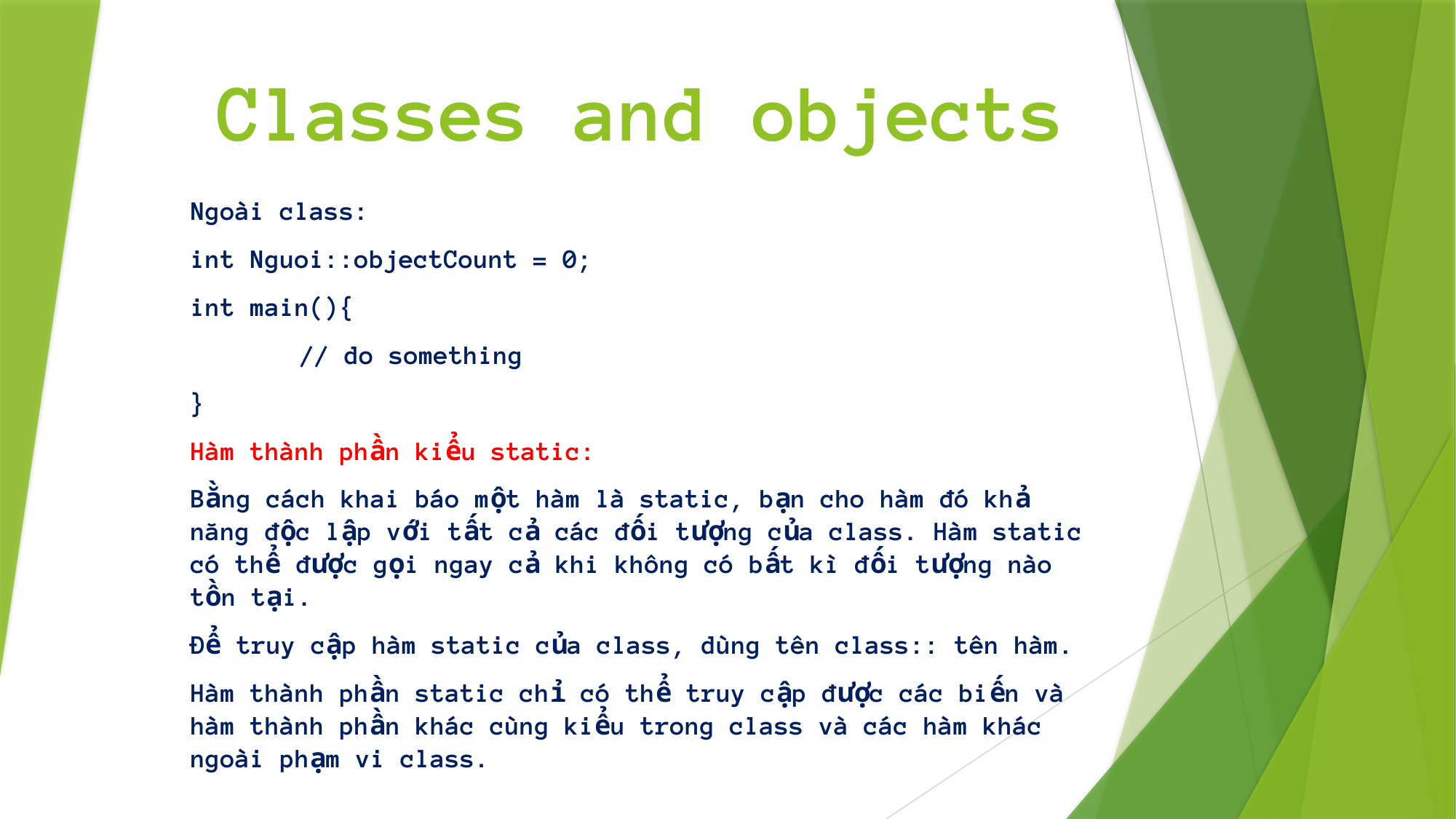

# Classes and objects
Ngoài class:
int Nguoi::objectCount = 0;
int main(){
	// do something
}
Hàm thành phần kiểu static:
Bằng cách khai báo một hàm là static, bạn cho hàm đó khả năng độc lập với tất cả các đối tượng của class. Hàm static có thể được gọi ngay cả khi không có bất kì đối tượng nào tồn tại.
Để truy cập hàm static của class, dùng tên class:: tên hàm.
Hàm thành phần static chỉ có thể truy cập được các biến và hàm thành phần khác cùng kiểu trong class và các hàm khác ngoài phạm vi class.